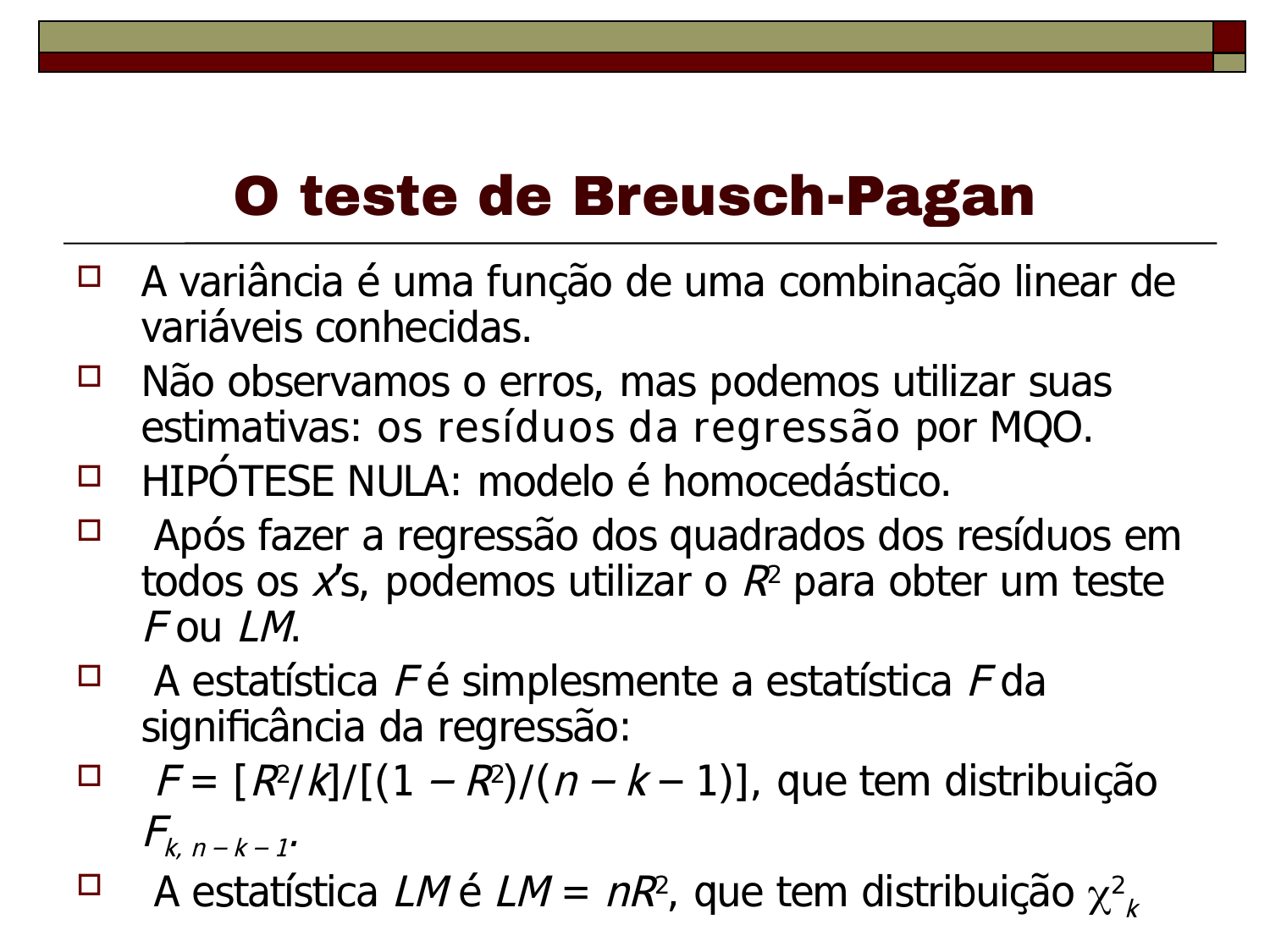

# O teste de Breusch-Pagan
A variância é uma função de uma combinação linear de variáveis conhecidas.
Não observamos o erros, mas podemos utilizar suas estimativas: os resíduos da regressão por MQO.
HIPÓTESE NULA: modelo é homocedástico.
 Após fazer a regressão dos quadrados dos resíduos em todos os x’s, podemos utilizar o R2 para obter um teste F ou LM.
 A estatística F é simplesmente a estatística F da significância da regressão:
 F = [R2/k]/[(1 – R2)/(n – k – 1)], que tem distribuição Fk, n – k – 1.
 A estatística LM é LM = nR2, que tem distribuição χ2k